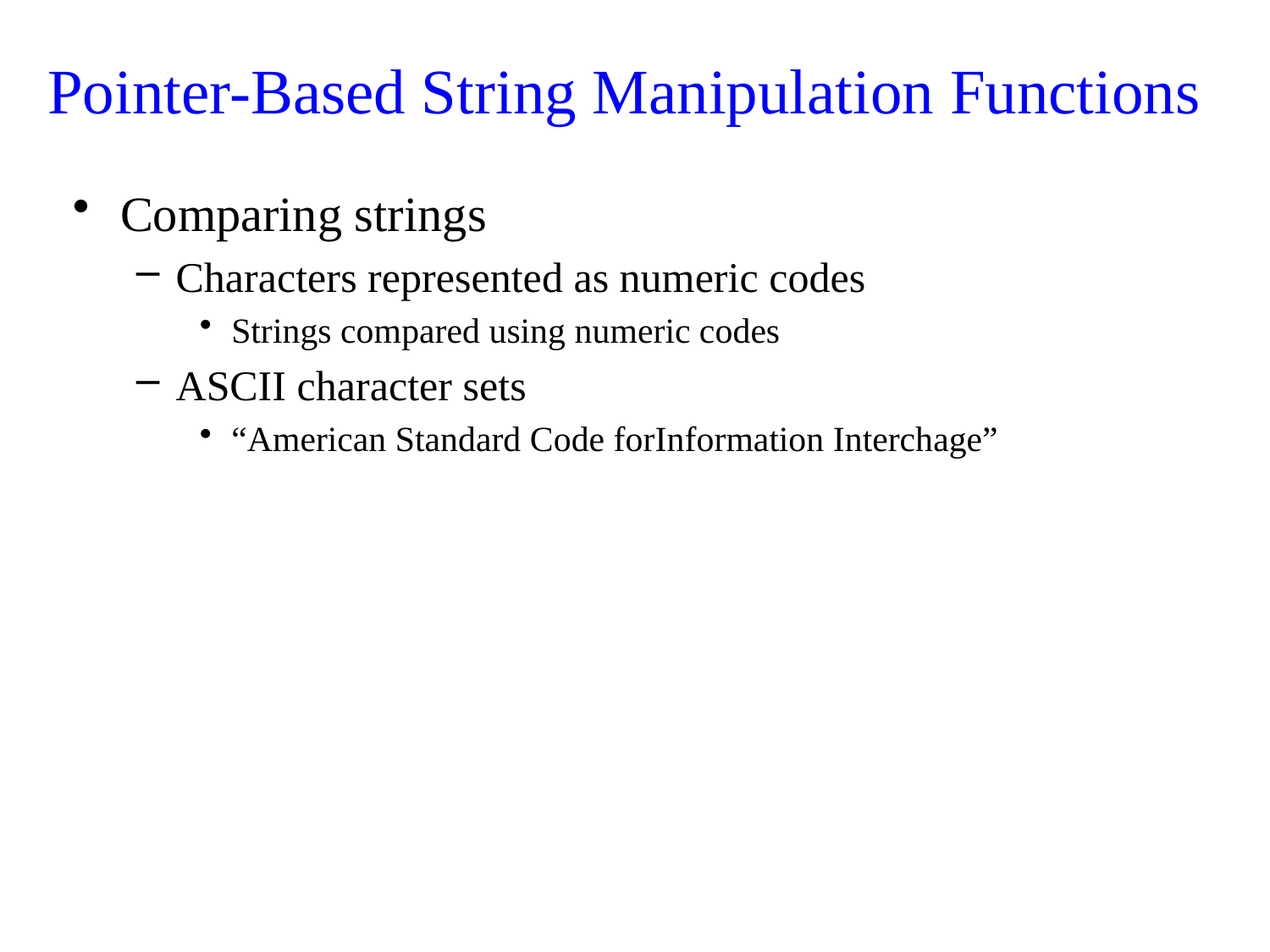

# Pointer-Based String Manipulation Functions
Comparing strings
Characters represented as numeric codes
Strings compared using numeric codes
ASCII character sets
“American Standard Code forInformation Interchage”